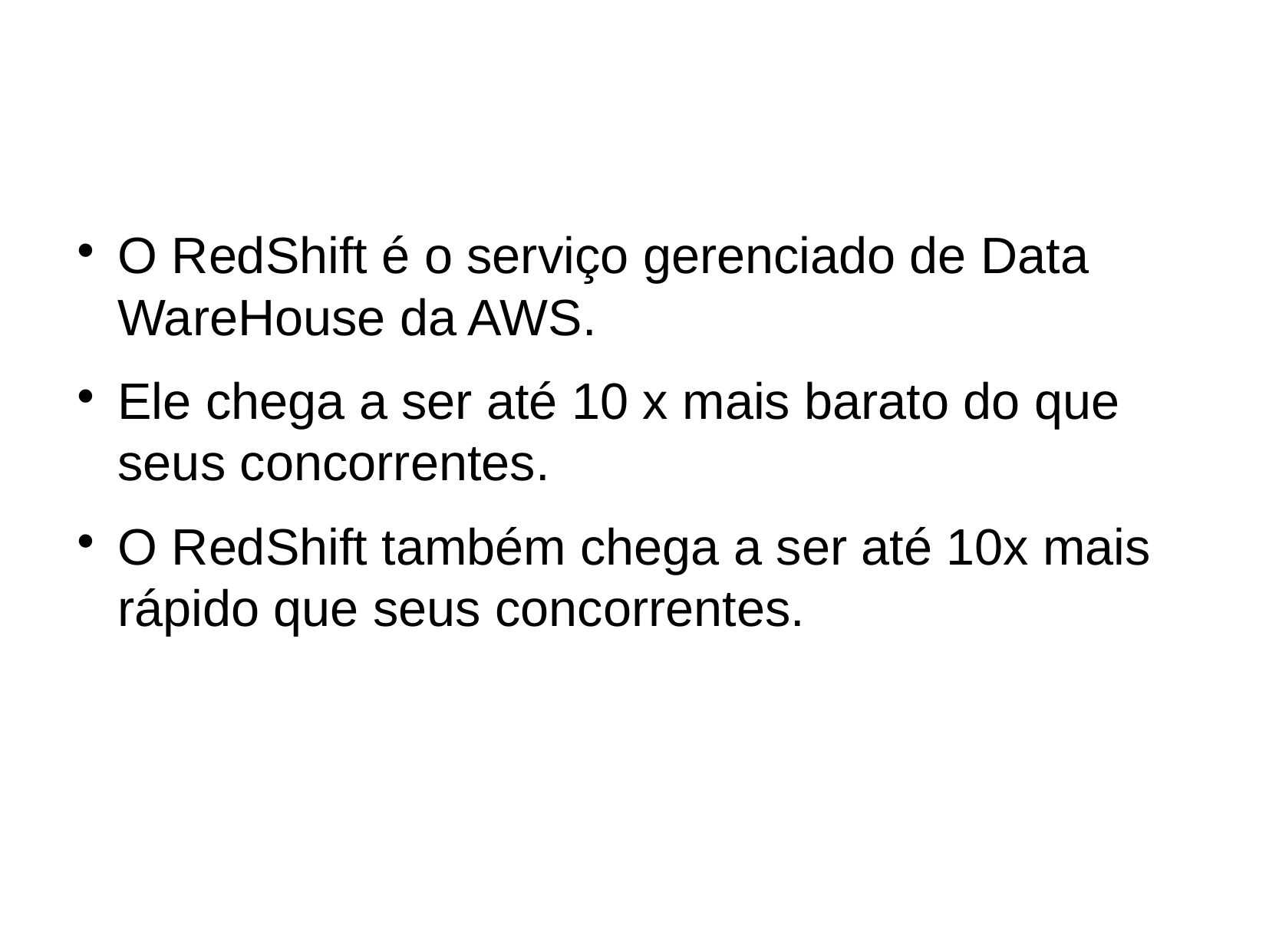

O RedShift é o serviço gerenciado de Data WareHouse da AWS.
Ele chega a ser até 10 x mais barato do que seus concorrentes.
O RedShift também chega a ser até 10x mais rápido que seus concorrentes.